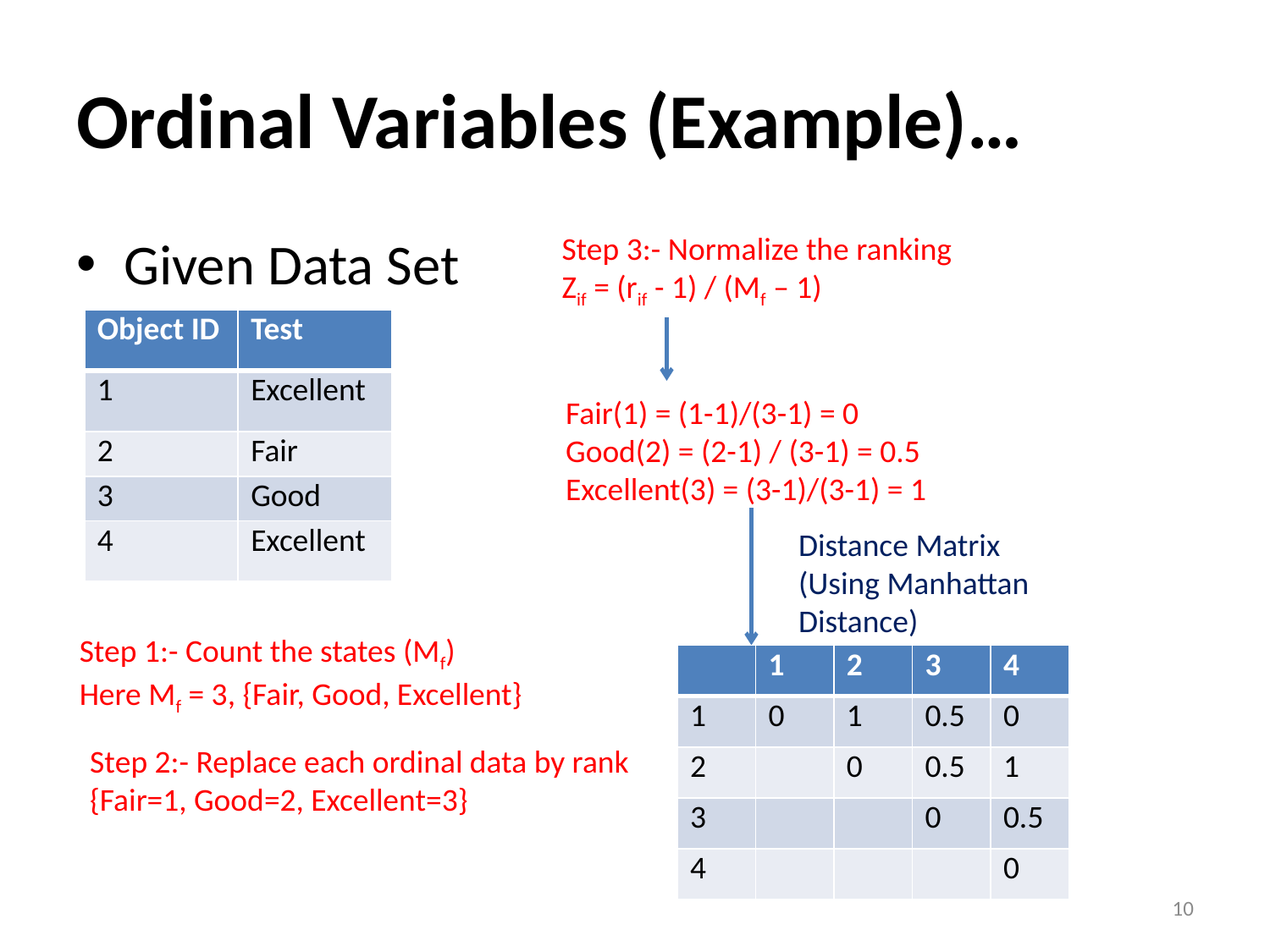

# Ordinal Variables (Example)…
Given Data Set
Step 3:- Normalize the ranking
Zif = (rif - 1) / (Mf – 1)
| Object ID | Test |
| --- | --- |
| 1 | Excellent |
| 2 | Fair |
| 3 | Good |
| 4 | Excellent |
Fair(1) = (1-1)/(3-1) = 0
Good(2) = (2-1) / (3-1) = 0.5
Excellent(3) = (3-1)/(3-1) = 1
Distance Matrix (Using Manhattan Distance)
Step 1:- Count the states (Mf)
Here Mf = 3, {Fair, Good, Excellent}
|  | 1 | 2 | 3 | 4 |
| --- | --- | --- | --- | --- |
| 1 | 0 | 1 | 0.5 | 0 |
| 2 |  | 0 | 0.5 | 1 |
| 3 |  |  | 0 | 0.5 |
| 4 |  |  |  | 0 |
Step 2:- Replace each ordinal data by rank
{Fair=1, Good=2, Excellent=3}
10